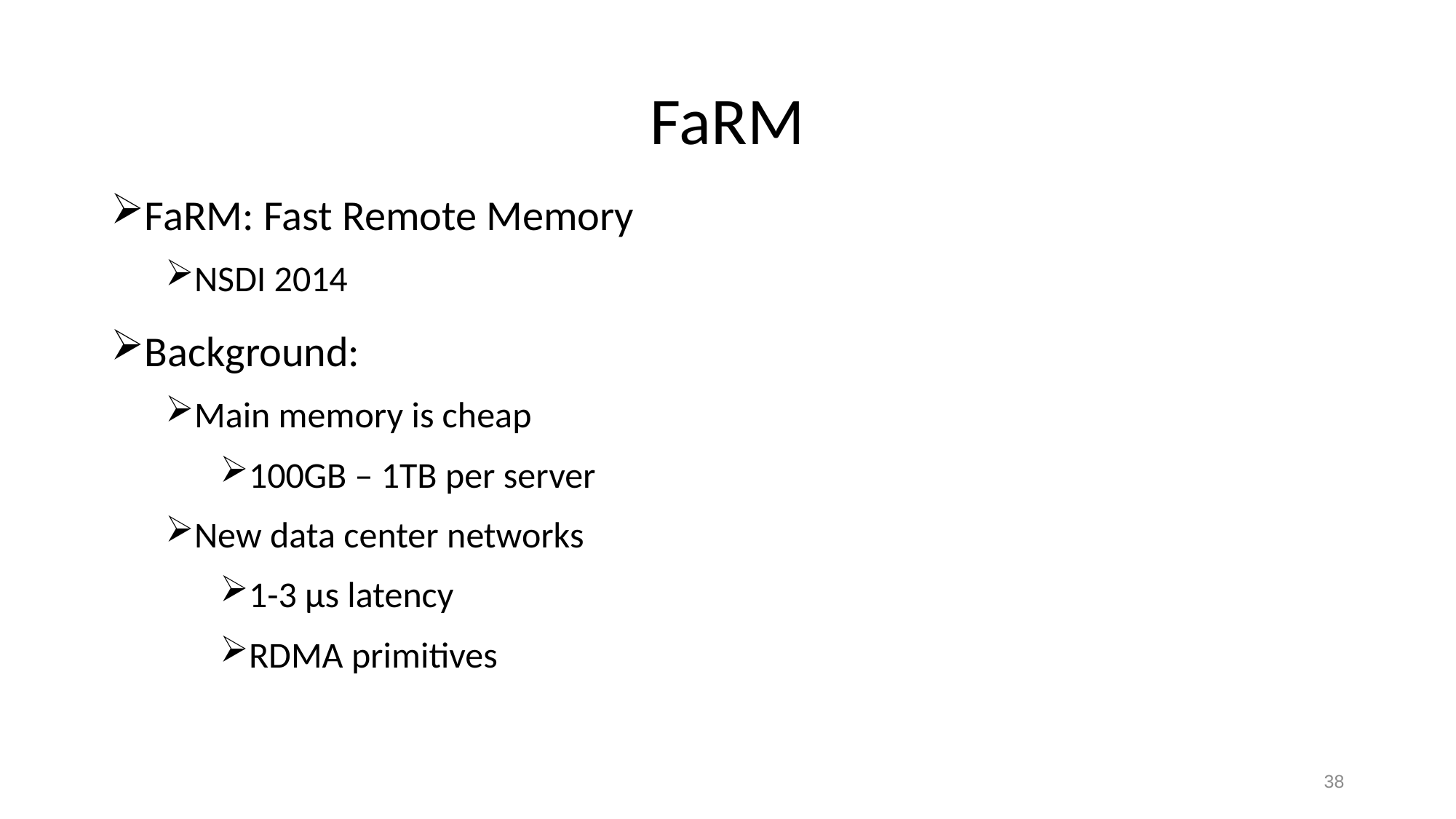

# FaRM
FaRM: Fast Remote Memory
NSDI 2014
Background:
Main memory is cheap
100GB – 1TB per server
New data center networks
1-3 μs latency
RDMA primitives

38